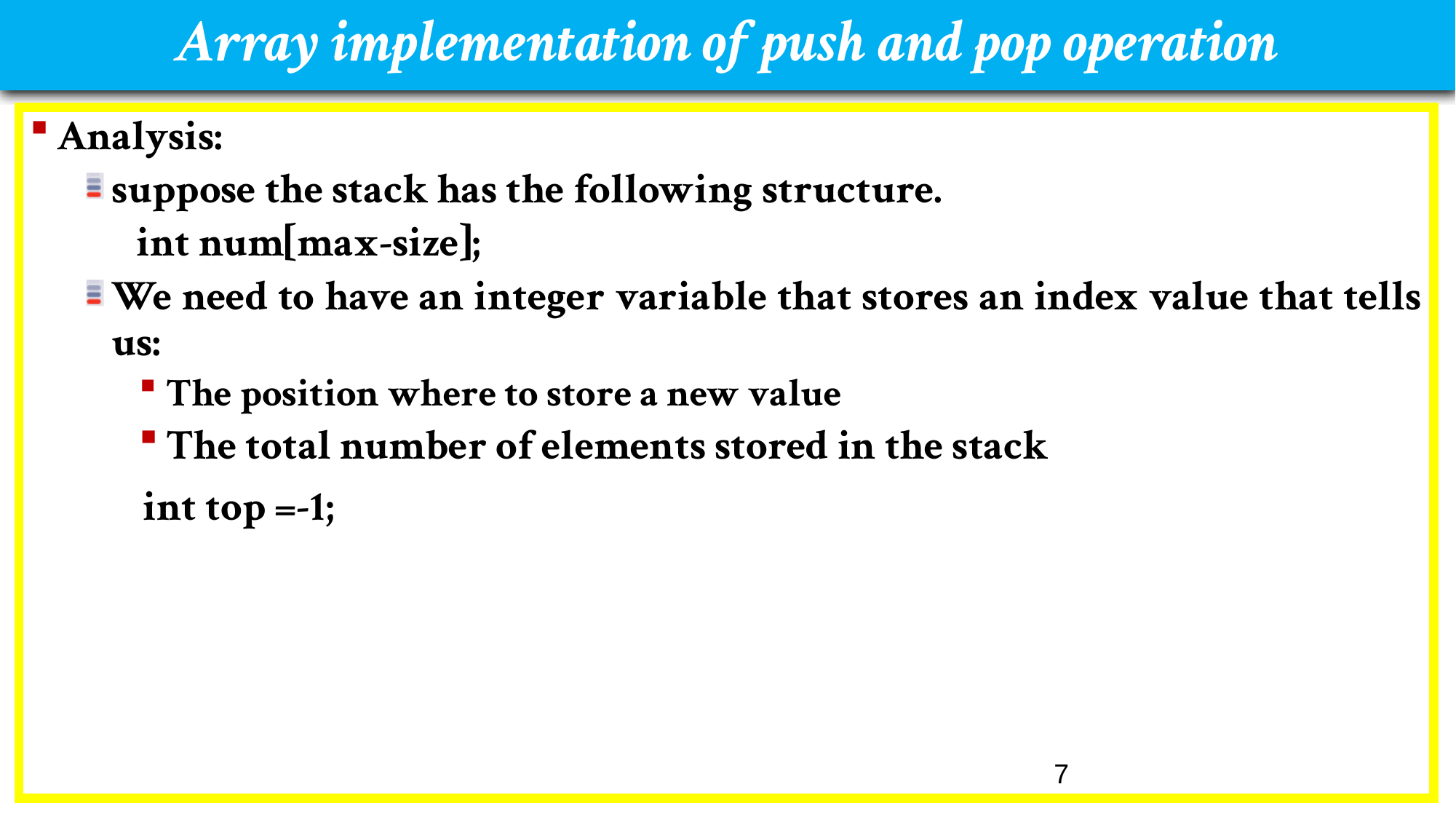

# Array implementation of push and pop operation
Analysis:
suppose the stack has the following structure.
      int num[max-size];
We need to have an integer variable that stores an index value that tells us:
The position where to store a new value
The total number of elements stored in the stack
             int top =-1;

7